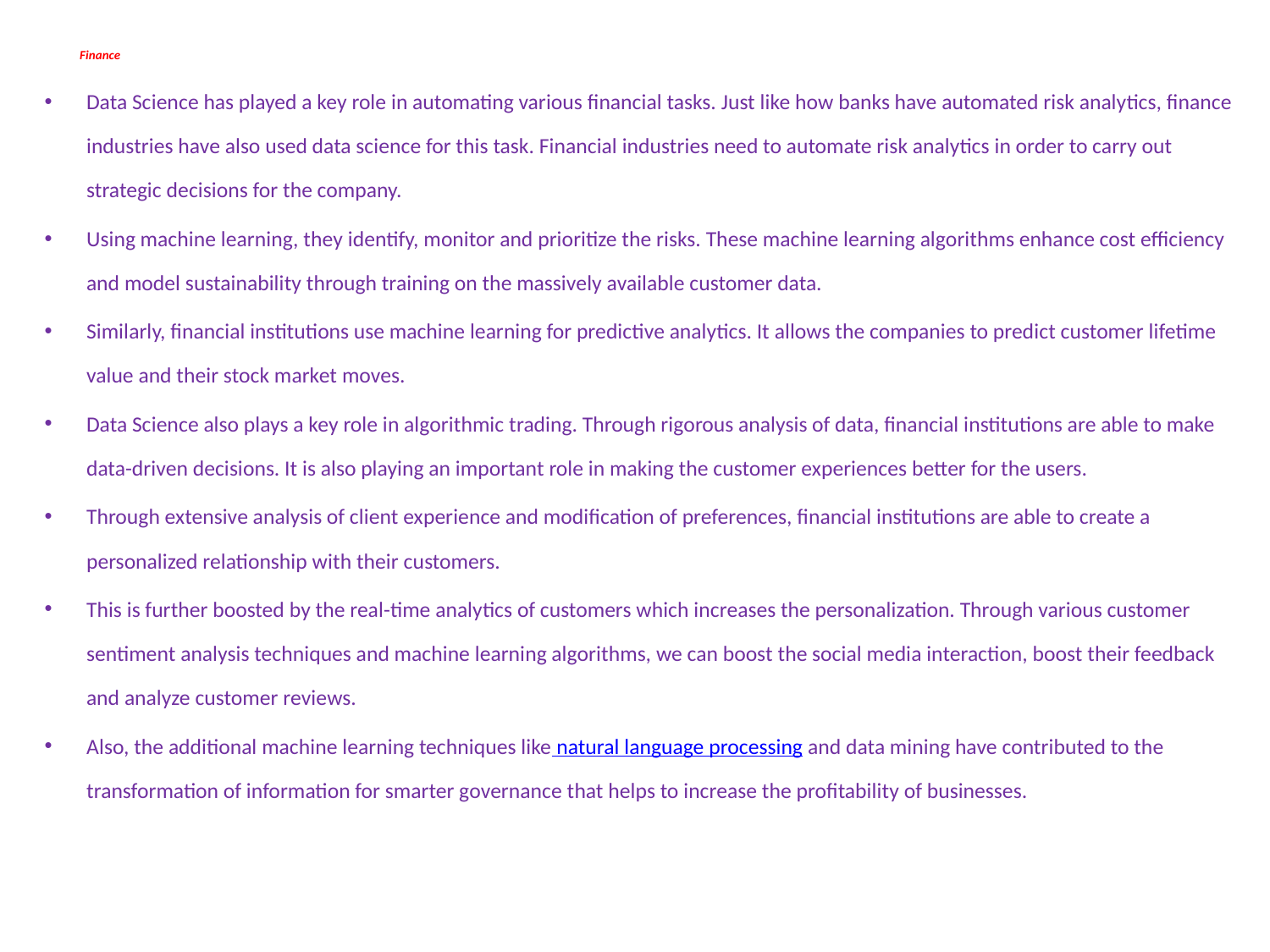

# Finance
Data Science has played a key role in automating various financial tasks. Just like how banks have automated risk analytics, finance industries have also used data science for this task. Financial industries need to automate risk analytics in order to carry out strategic decisions for the company.
Using machine learning, they identify, monitor and prioritize the risks. These machine learning algorithms enhance cost efficiency and model sustainability through training on the massively available customer data.
Similarly, financial institutions use machine learning for predictive analytics. It allows the companies to predict customer lifetime value and their stock market moves.
Data Science also plays a key role in algorithmic trading. Through rigorous analysis of data, financial institutions are able to make data-driven decisions. It is also playing an important role in making the customer experiences better for the users.
Through extensive analysis of client experience and modification of preferences, financial institutions are able to create a personalized relationship with their customers.
This is further boosted by the real-time analytics of customers which increases the personalization. Through various customer sentiment analysis techniques and machine learning algorithms, we can boost the social media interaction, boost their feedback and analyze customer reviews.
Also, the additional machine learning techniques like natural language processing and data mining have contributed to the transformation of information for smarter governance that helps to increase the profitability of businesses.